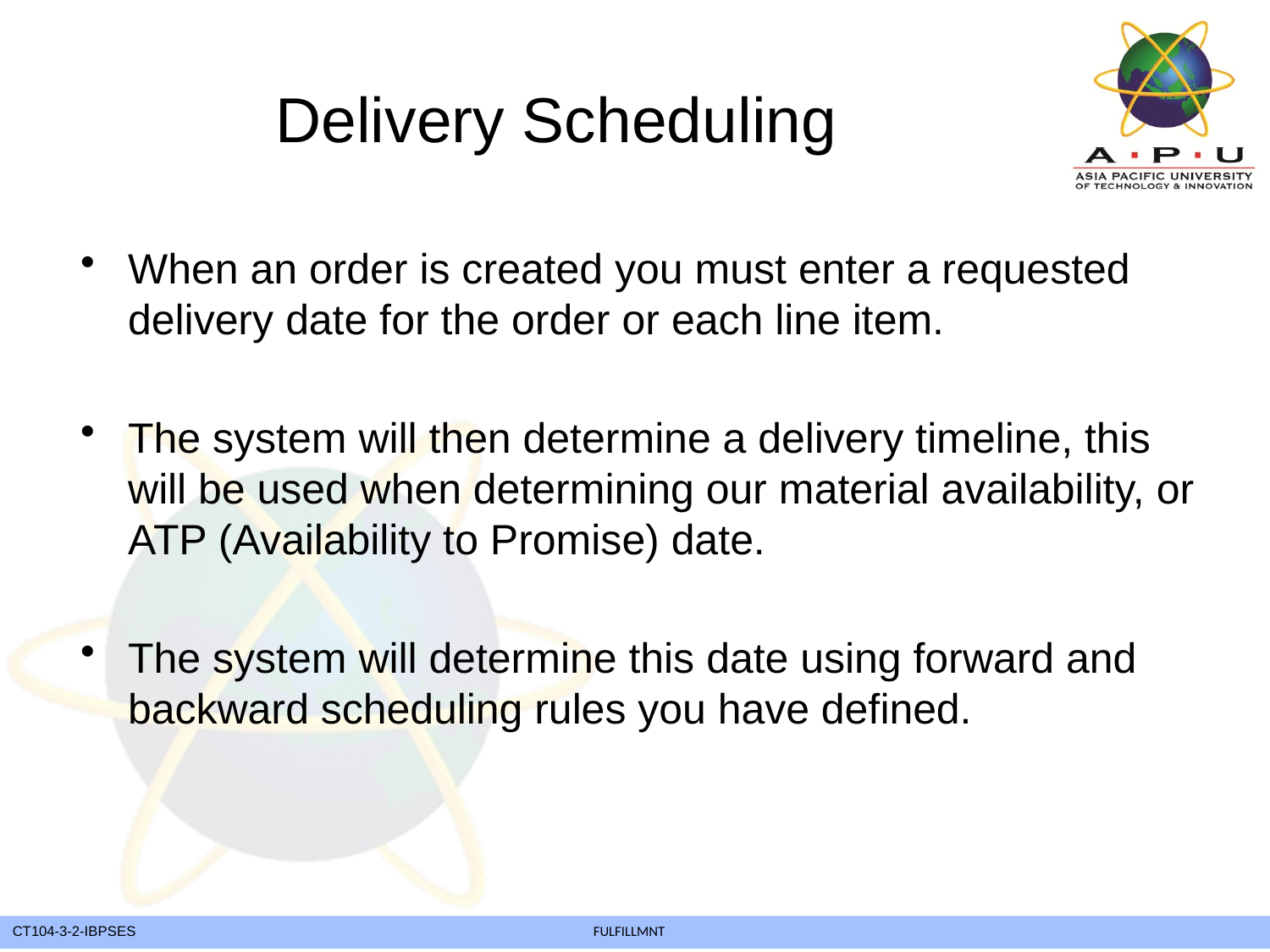

Delivery Scheduling
When an order is created you must enter a requested delivery date for the order or each line item.

The system will then determine a delivery timeline, this will be used when determining our material availability, or ATP (Availability to Promise) date.

The system will determine this date using forward and backward scheduling rules you have defined.